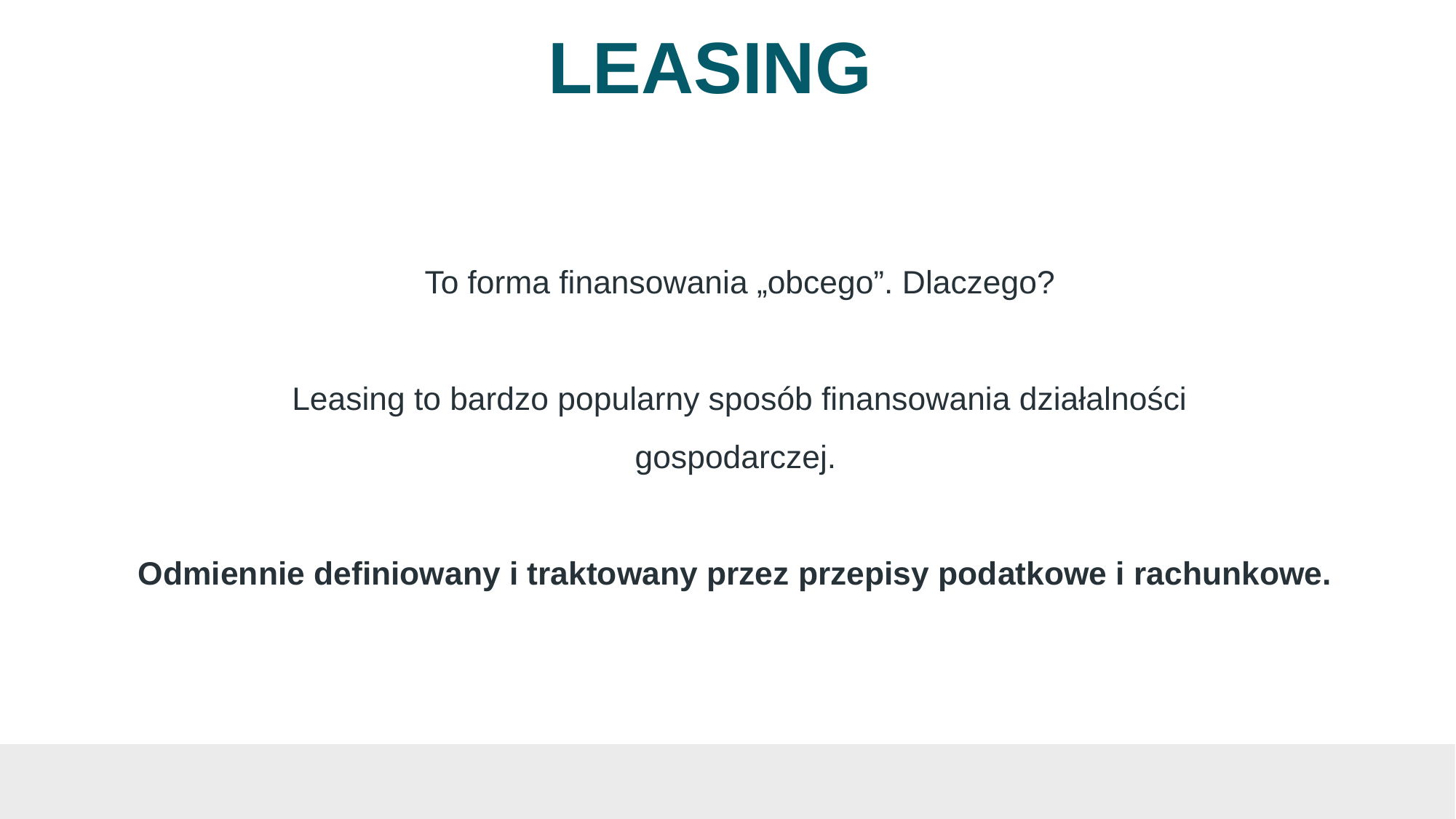

# LEASING
To forma finansowania „obcego”. Dlaczego?

Leasing to bardzo popularny sposób finansowania działalności
gospodarczej.
Odmiennie definiowany i traktowany przez przepisy podatkowe i rachunkowe.